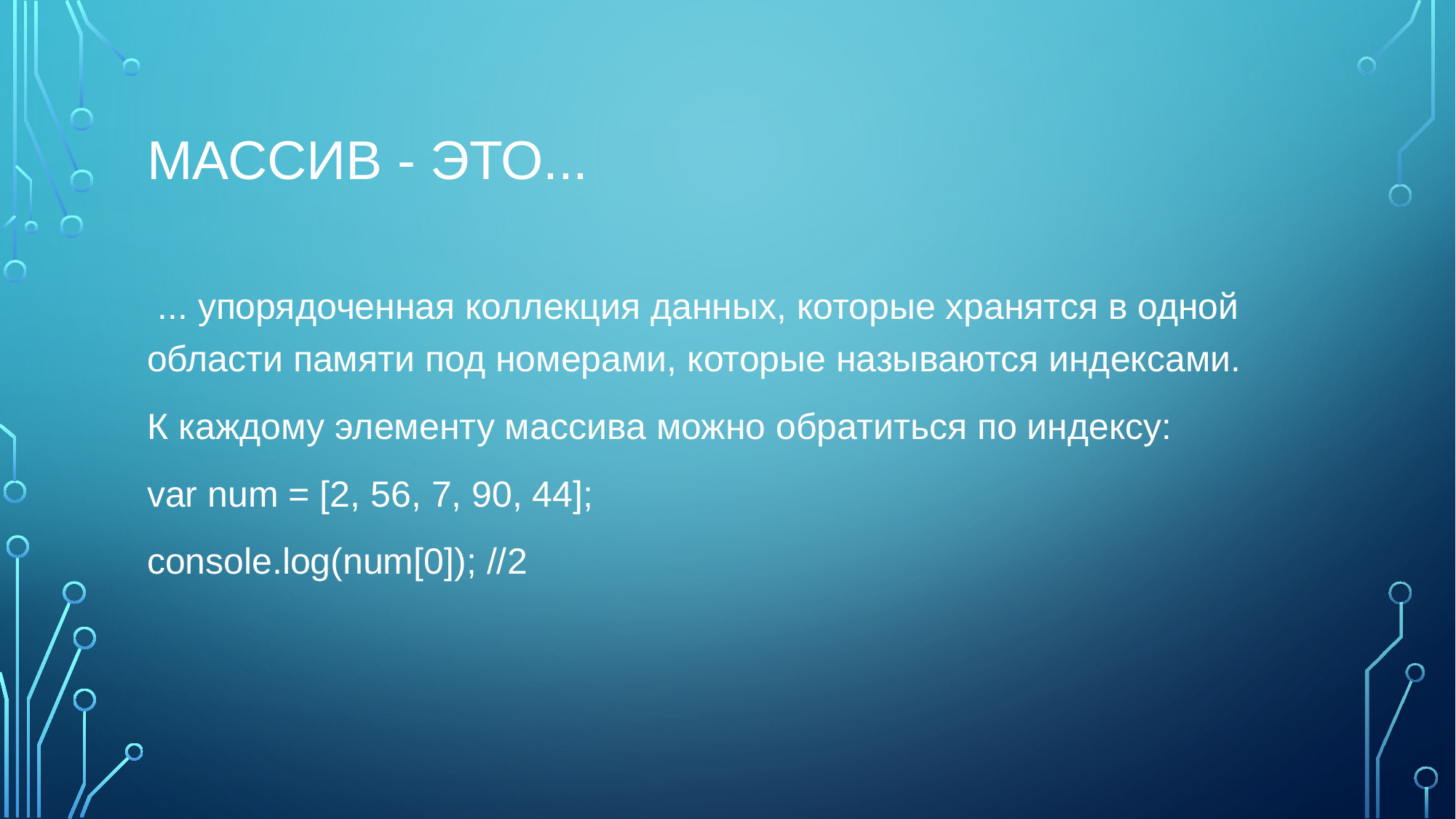

# Массив - это...
 ... упорядоченная коллекция данных, которые хранятся в одной области памяти под номерами, которые называются индексами.
К каждому элементу массива можно обратиться по индексу:
var num = [2, 56, 7, 90, 44];
console.log(num[0]); //2